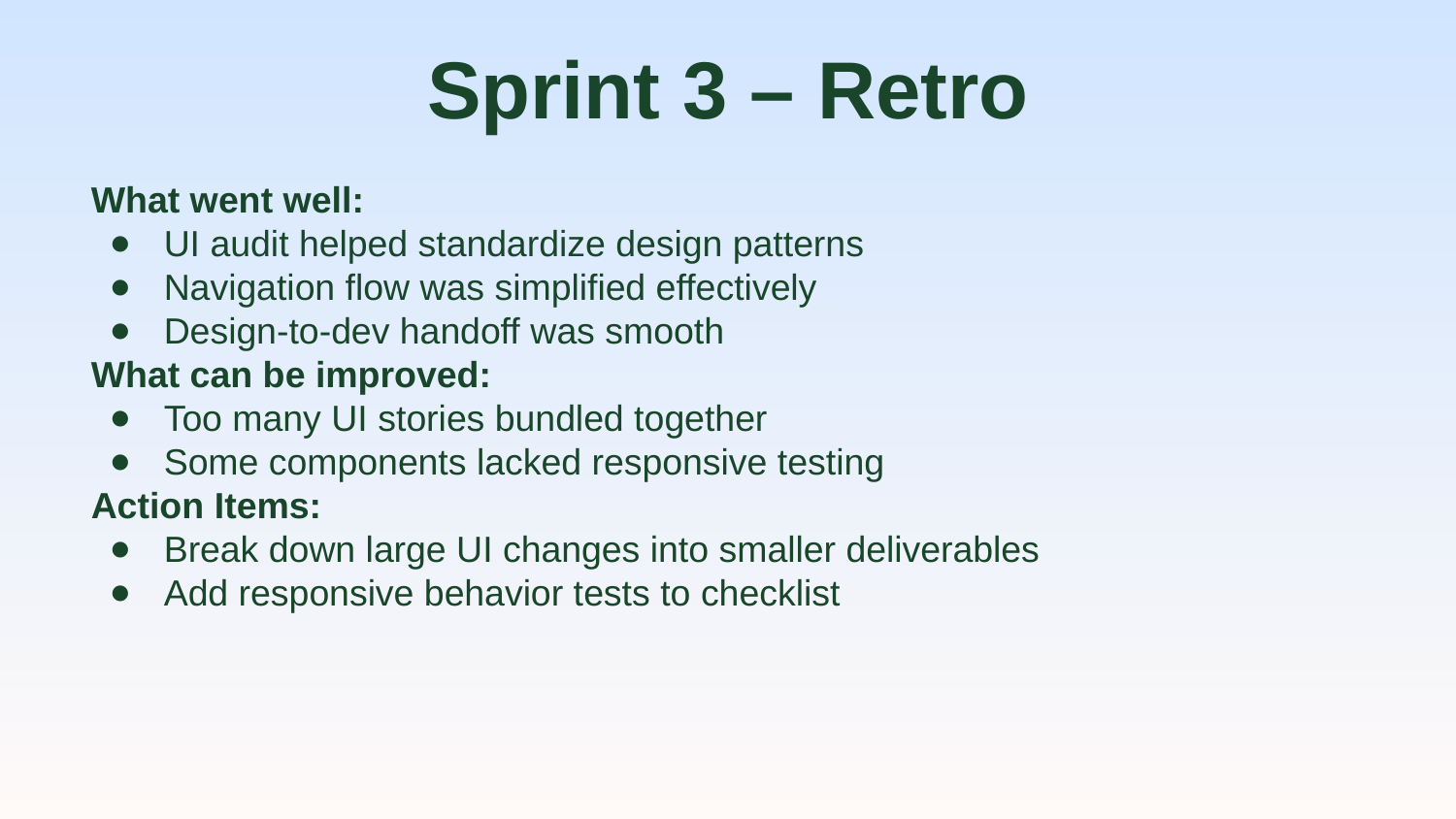

# Sprint 3 – Retro
What went well:
UI audit helped standardize design patterns
Navigation flow was simplified effectively
Design-to-dev handoff was smooth
What can be improved:
Too many UI stories bundled together
Some components lacked responsive testing
Action Items:
Break down large UI changes into smaller deliverables
Add responsive behavior tests to checklist